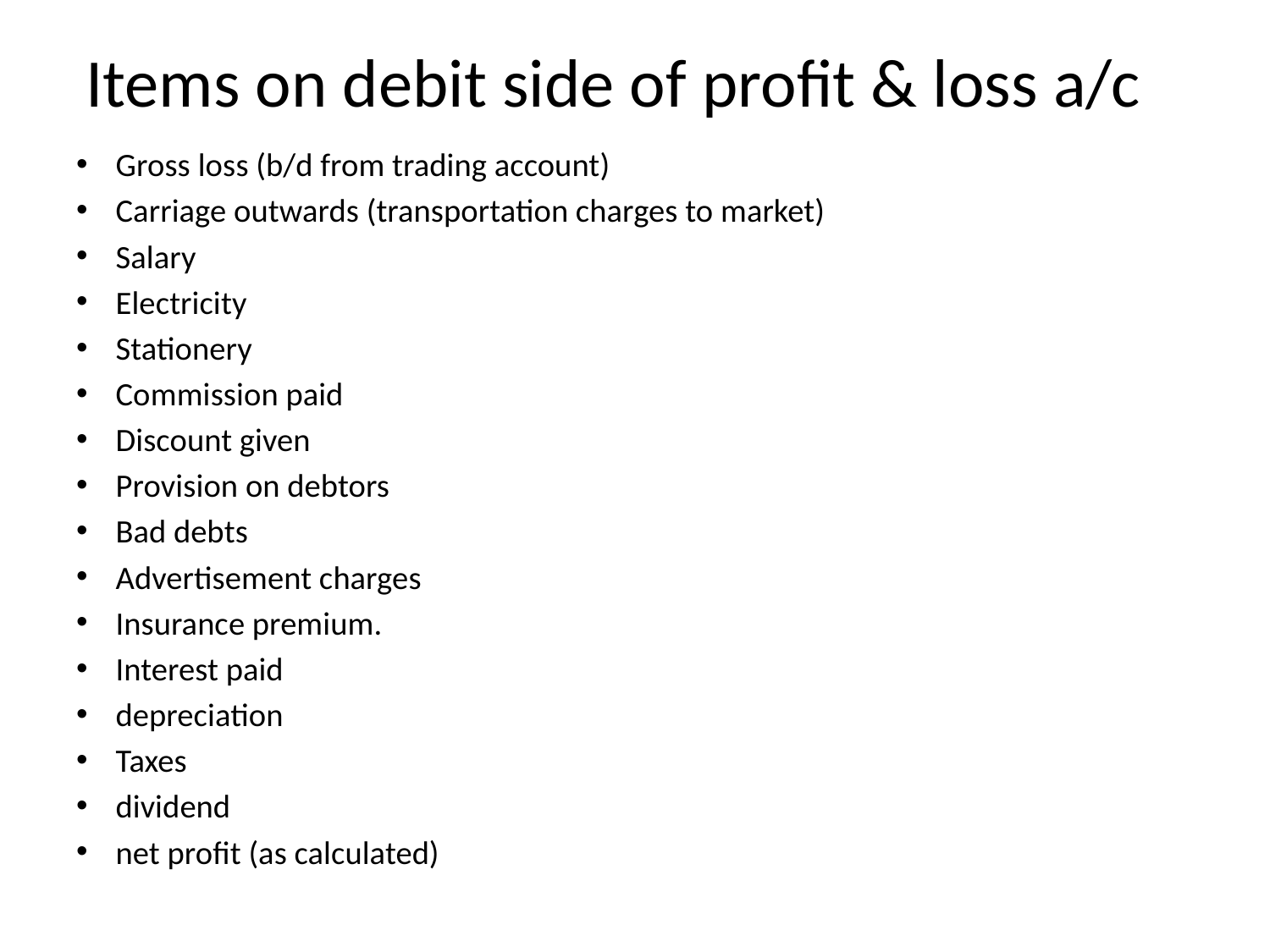

# Items on debit side of profit & loss a/c
Gross loss (b/d from trading account)
Carriage outwards (transportation charges to market)
Salary
Electricity
Stationery
Commission paid
Discount given
Provision on debtors
Bad debts
Advertisement charges
Insurance premium.
Interest paid
depreciation
Taxes
dividend
net profit (as calculated)